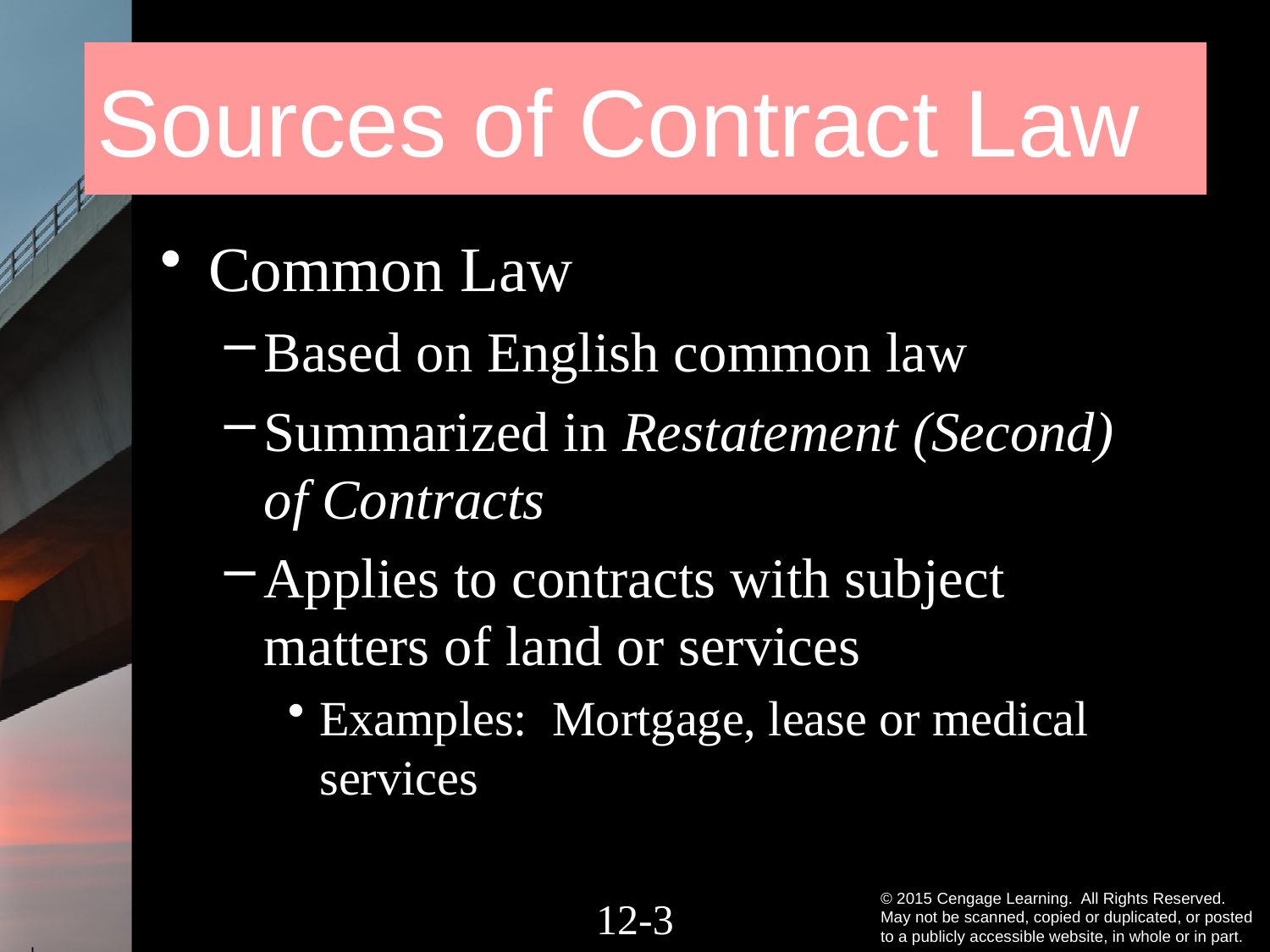

# Sources of Contract Law
Common Law
Based on English common law
Summarized in Restatement (Second) of Contracts
Applies to contracts with subject matters of land or services
Examples:  Mortgage, lease or medical services
12-3